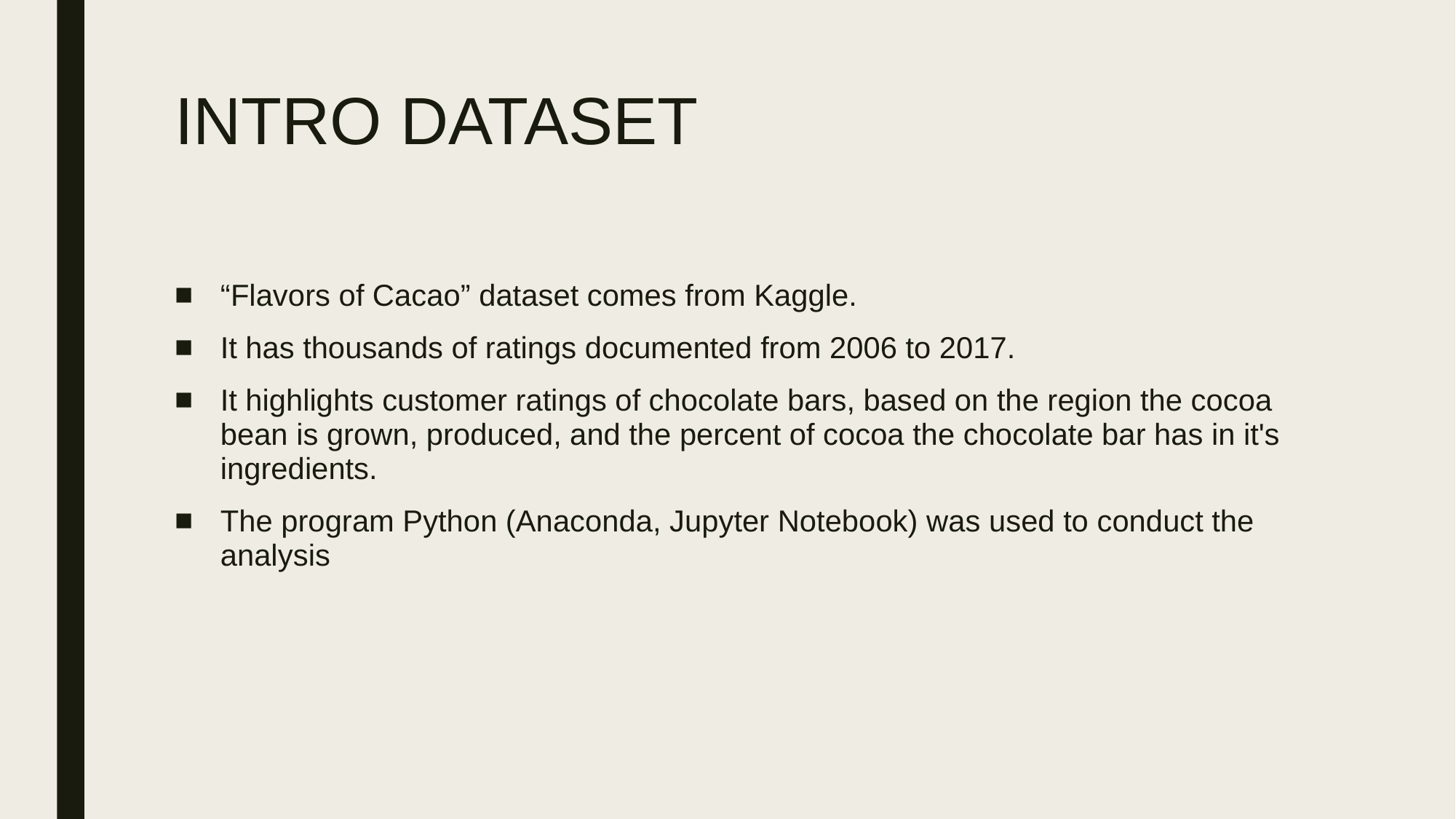

# INTRO DATASET
“Flavors of Cacao” dataset comes from Kaggle.
It has thousands of ratings documented from 2006 to 2017.
It highlights customer ratings of chocolate bars, based on the region the cocoa bean is grown, produced, and the percent of cocoa the chocolate bar has in it's ingredients.
The program Python (Anaconda, Jupyter Notebook) was used to conduct the analysis